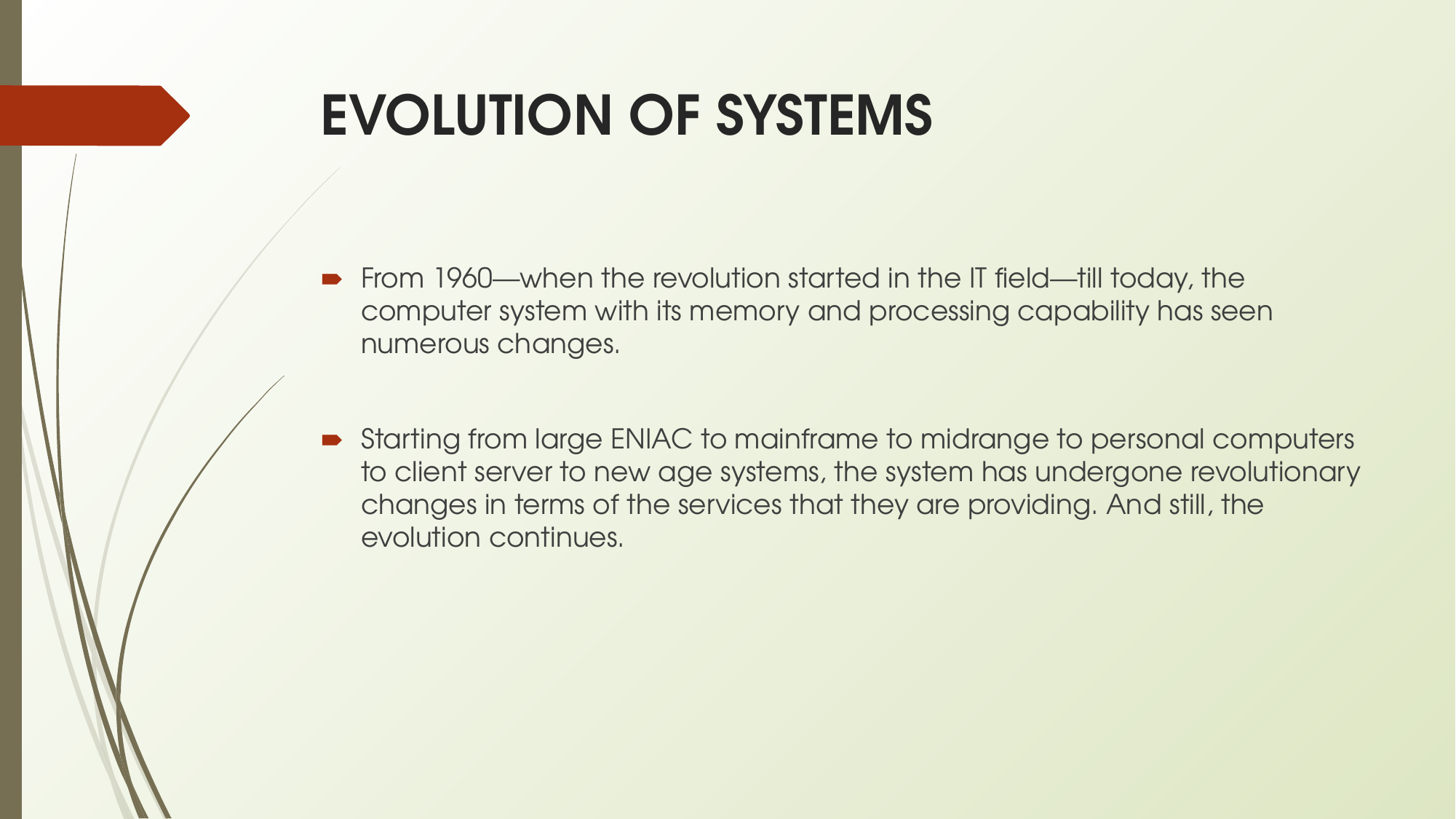

# EVOLUTION OF SYSTEMS
From 1960—when the revolution started in the IT field—till today, the computer system with its memory and processing capability has seen numerous changes.

Starting from large ENIAC to mainframe to midrange to personal computers to client server to new age systems, the system has undergone revolutionary changes in terms of the services that they are providing. And still, the evolution continues.